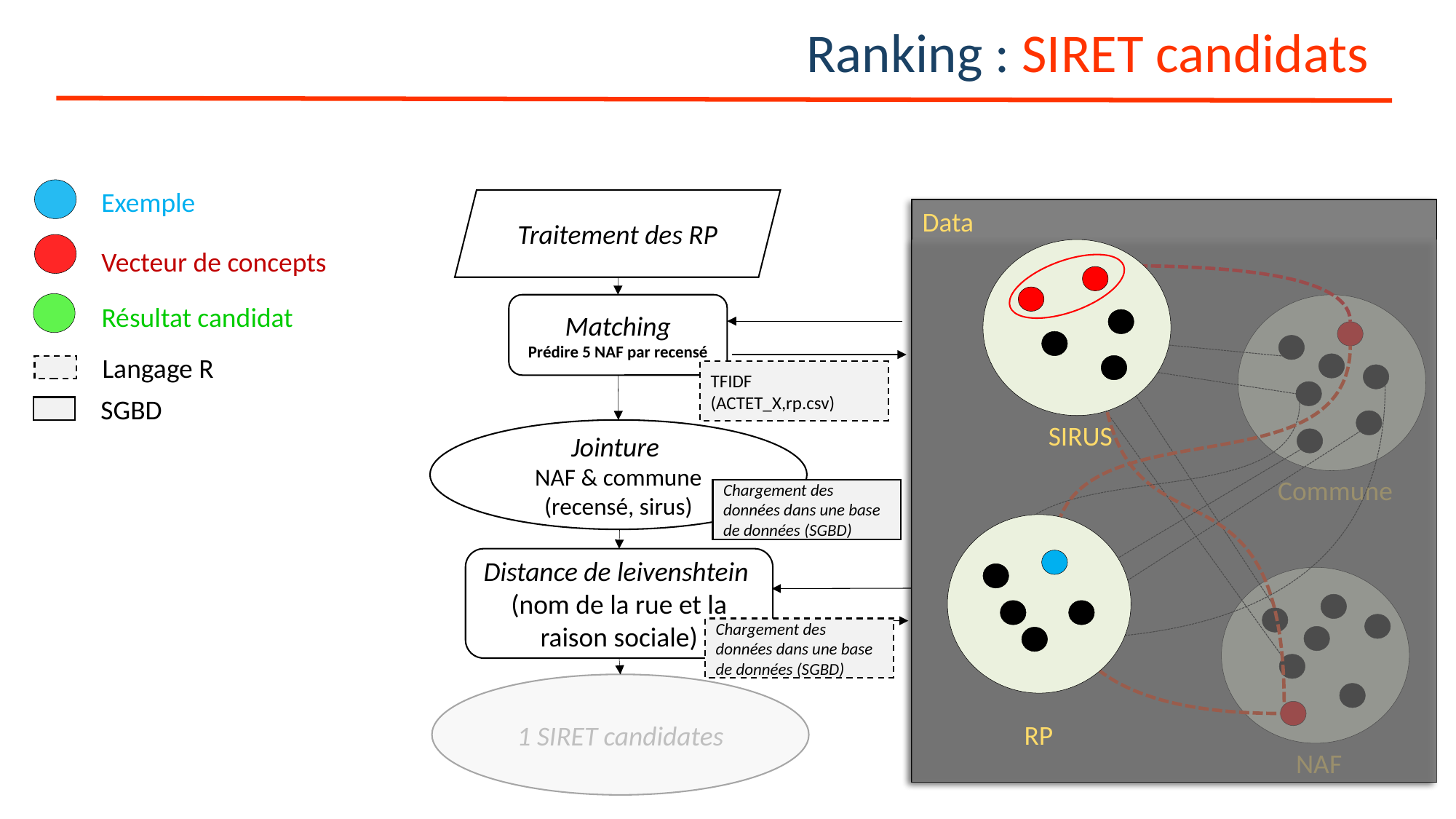

# Ranking : SIRET candidats

Exemple
Traitement des RP
Data

Vecteur de concepts

SIRUS

Résultat candidat
Matching
Prédire 5 NAF par recensé

Commune
Langage R

TFIDF (ACTET_X,rp.csv)
SGBD

Jointure
NAF & commune
(recensé, sirus)
Chargement des données dans une base de données (SGBD)

RP
Distance de leivenshtein
(nom de la rue et la raison sociale)

Chargement des données dans une base de données (SGBD)

1 SIRET candidates

NAF